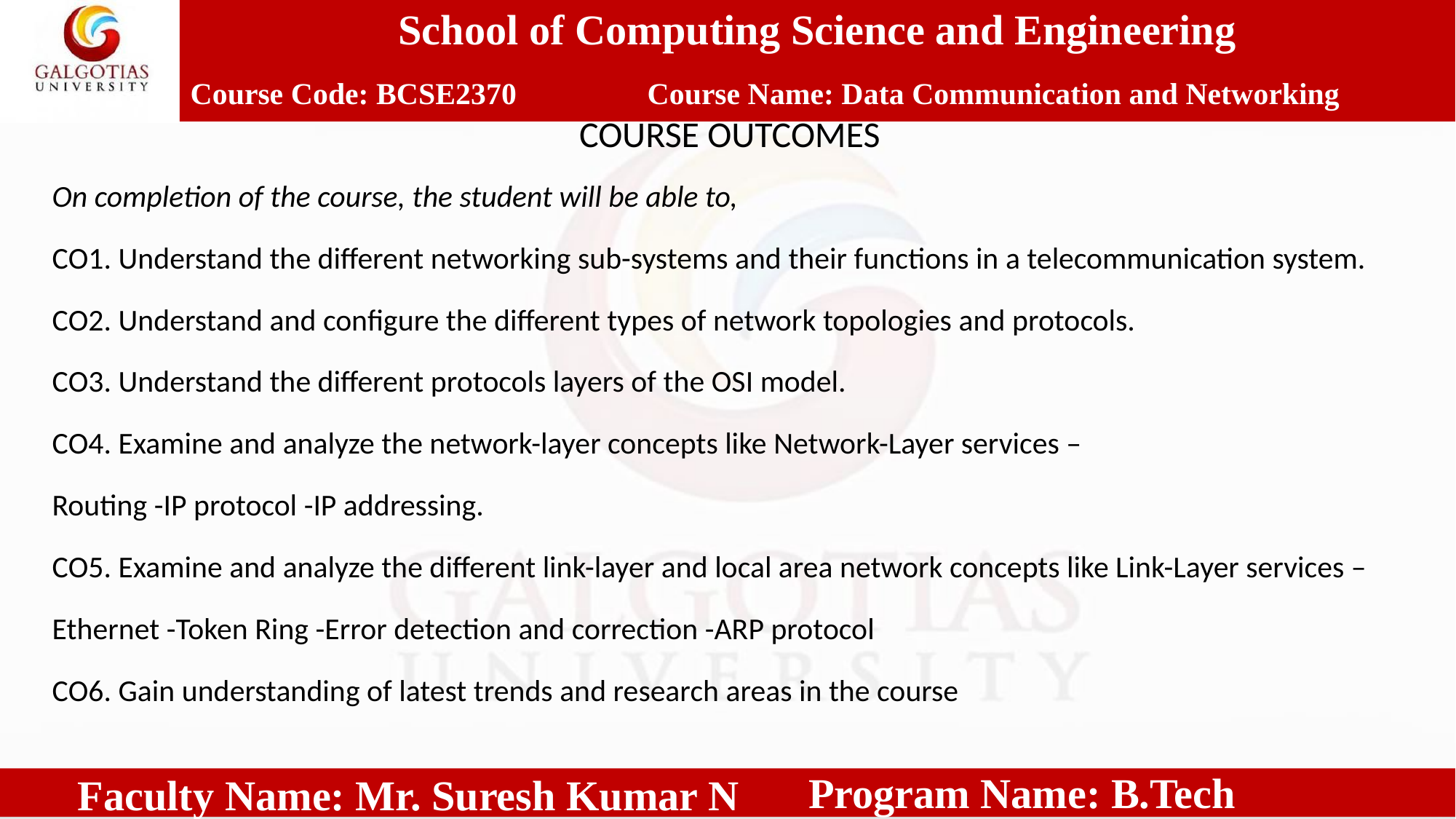

School of Computing Science and Engineering
Course Name: Data Communication and Networking
Course Code: BCSE2370
COURSE OUTCOMES

On completion of the course, the student will be able to,
CO1. Understand the different networking sub-systems and their functions in a telecommunication system.
CO2. Understand and configure the different types of network topologies and protocols.
CO3. Understand the different protocols layers of the OSI model.
CO4. Examine and analyze the network-layer concepts like Network-Layer services –
Routing -IP protocol -IP addressing.
CO5. Examine and analyze the different link-layer and local area network concepts like Link-Layer services –Ethernet -Token Ring -Error detection and correction -ARP protocol
CO6. Gain understanding of latest trends and research areas in the course
Program Name: B.Tech
Faculty Name: Mr. Suresh Kumar N